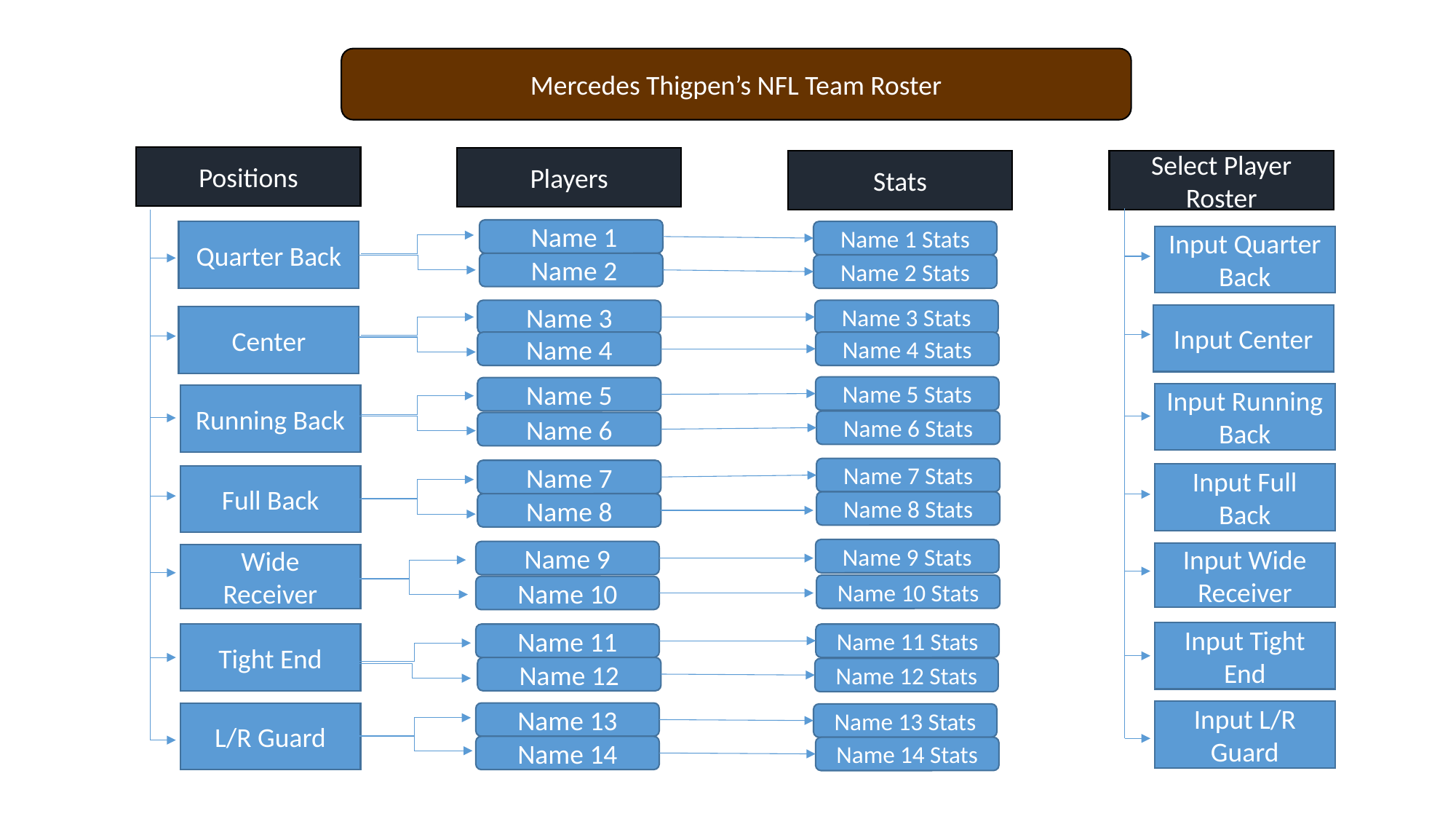

Mercedes Thigpen’s NFL Team Roster
Positions
Players
Stats
Select Player Roster
 Name 1
Name 1 Stats
Quarter Back
Input Quarter Back
 Name 2
Name 2 Stats
Name 3
Name 3 Stats
Input Center
Center
Name 4
Name 4 Stats
Name 5 Stats
Name 5
Input Running Back
Running Back
Name 6 Stats
Name 6
Name 7 Stats
Name 7
Input Full Back
Full Back
Name 8 Stats
Name 8
Name 9 Stats
Name 9
Input Wide Receiver
Wide Receiver
Name 10 Stats
Name 10
Input Tight End
Tight End
Name 11
Name 11 Stats
Name 12
Name 12 Stats
Input L/R Guard
L/R Guard
Name 13
Name 13 Stats
Name 14
Name 14 Stats